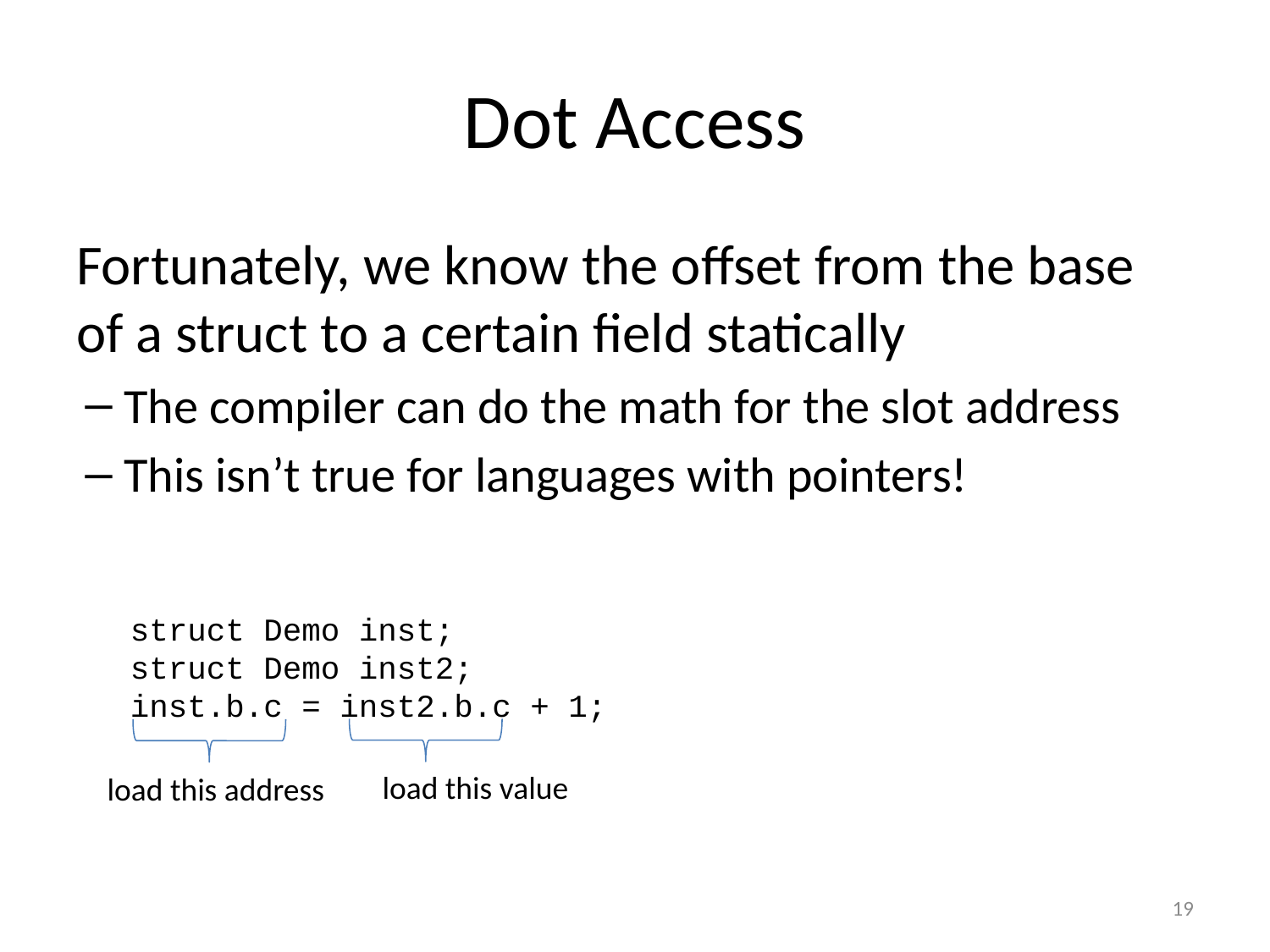

# Dot Access
Fortunately, we know the offset from the base of a struct to a certain field statically
The compiler can do the math for the slot address
This isn’t true for languages with pointers!

struct Demo inst;
struct Demo inst2;
inst.b.c = inst2.b.c + 1;

load this value

load this address
19